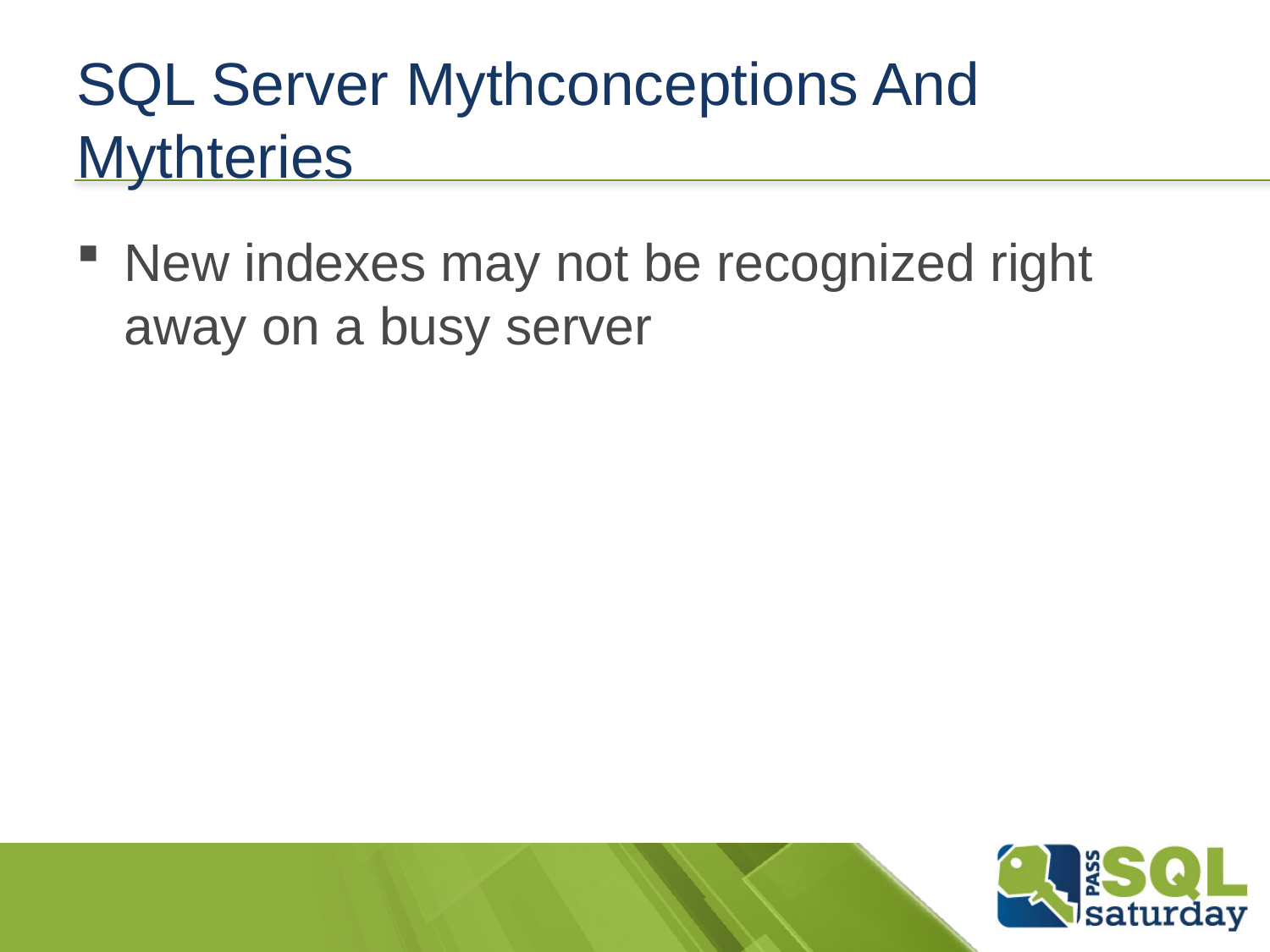

# SQL Server Mythconceptions And Mythteries
New indexes may not be recognized right away on a busy server